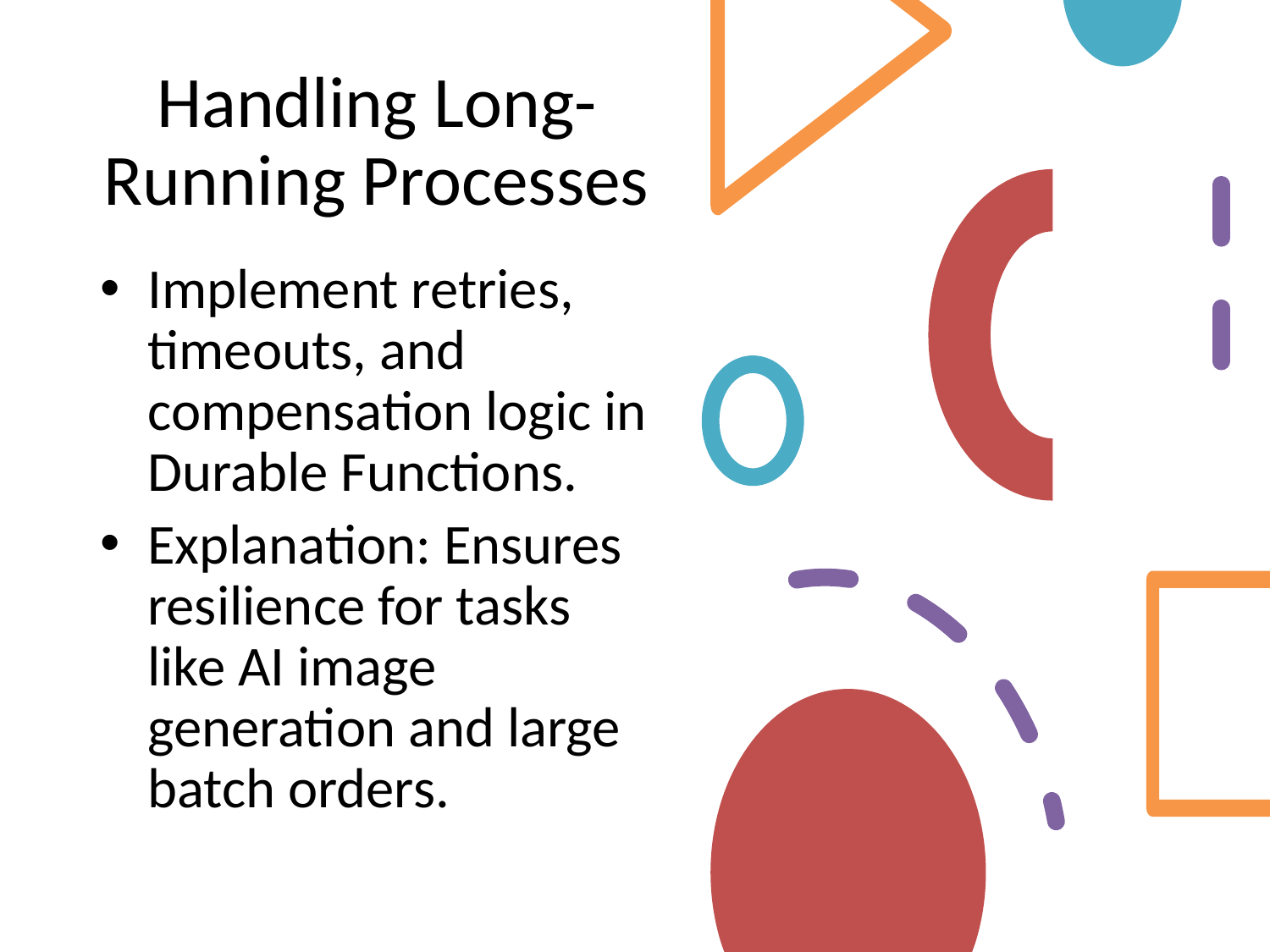

# Handling Long-Running Processes

Implement retries, timeouts, and compensation logic in Durable Functions.
Explanation: Ensures resilience for tasks like AI image generation and large batch orders.